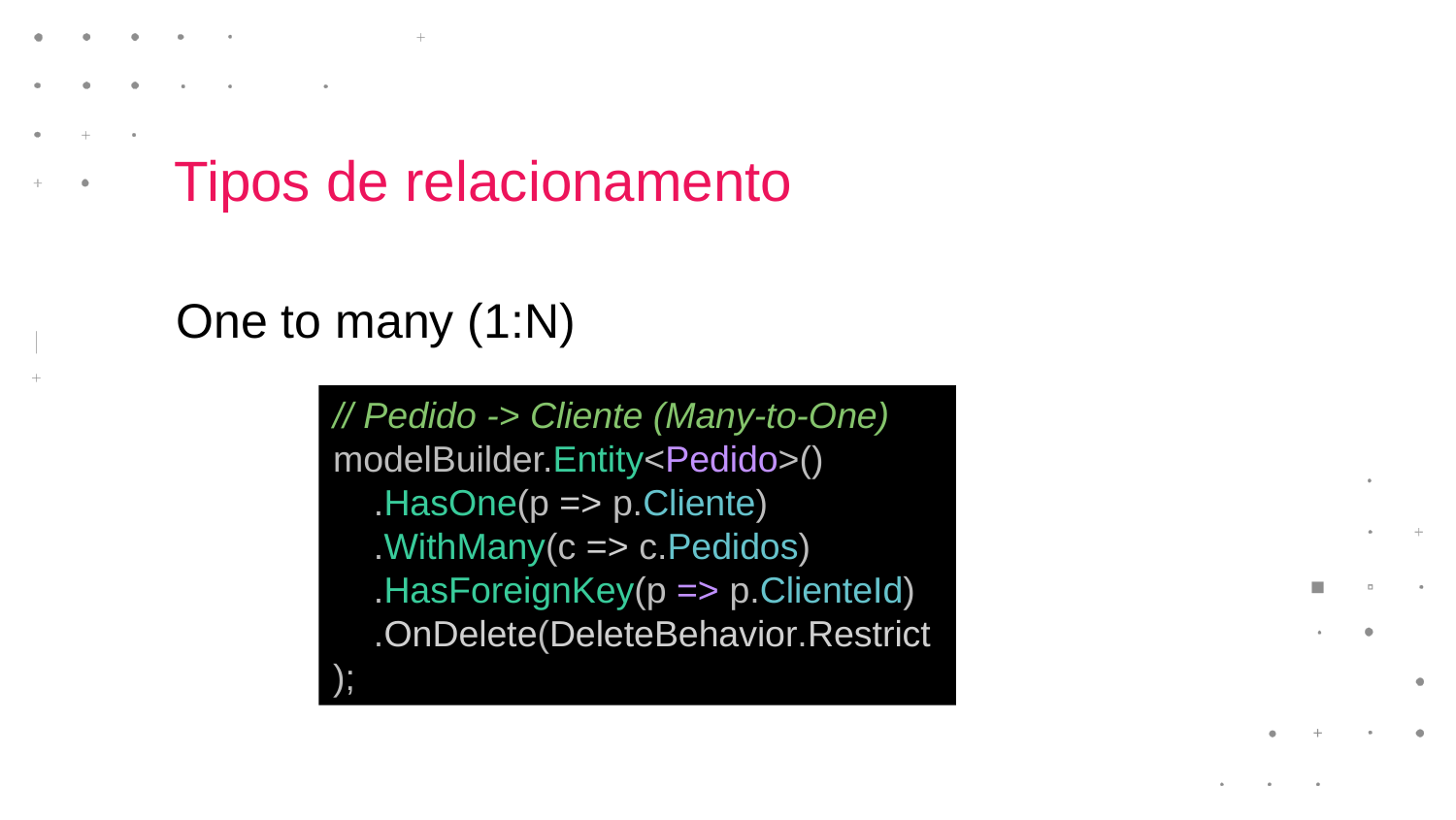

Tipos de relacionamento
One to many (1:N)
// Pedido -> Cliente (Many-to-One)
modelBuilder.Entity<Pedido>()
    .HasOne(p => p.Cliente)
    .WithMany(c => c.Pedidos)
    .HasForeignKey(p => p.ClienteId)
    .OnDelete(DeleteBehavior.Restrict);